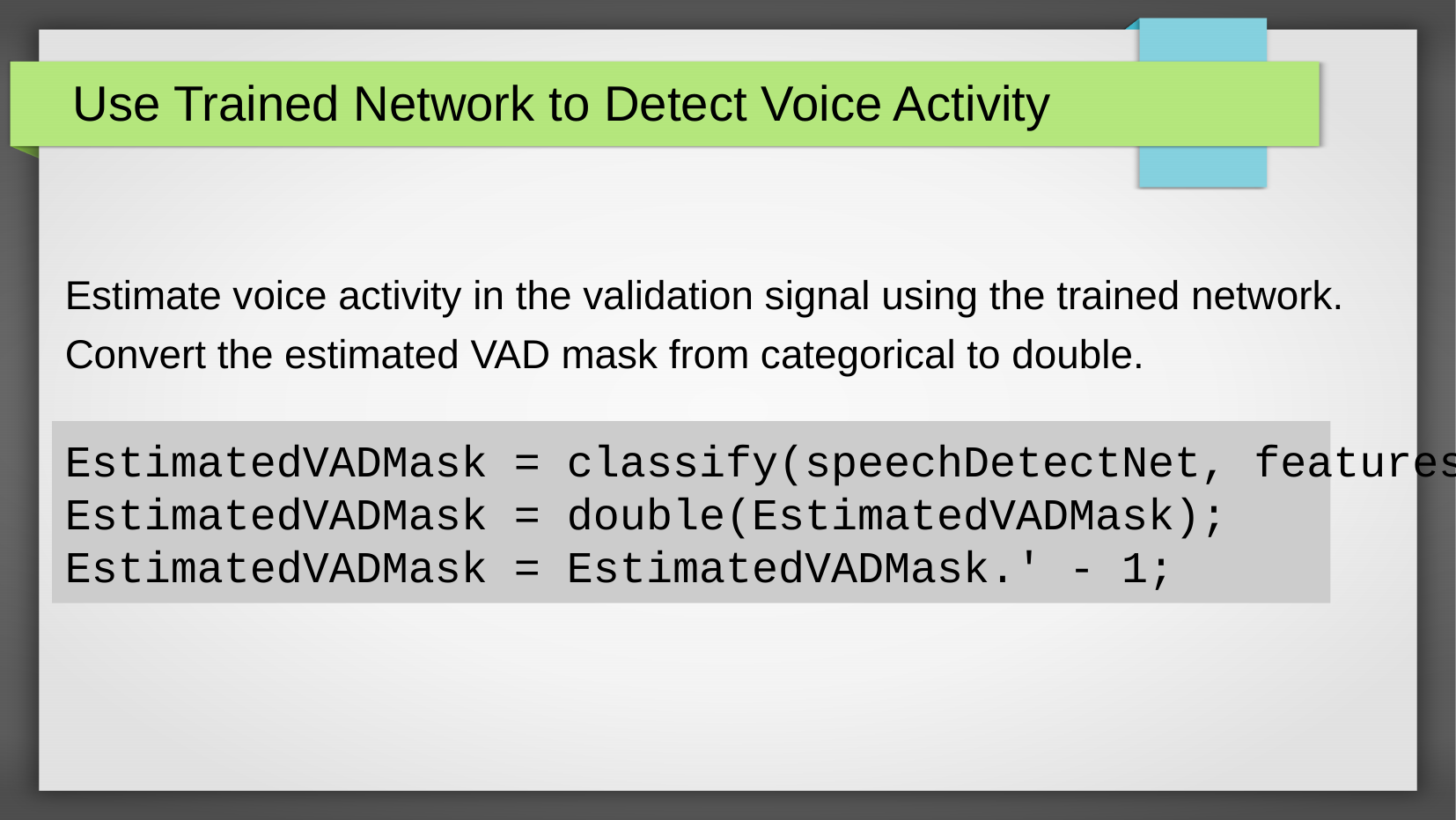

Use Trained Network to Detect Voice Activity
Estimate voice activity in the validation signal using the trained network.
Convert the estimated VAD mask from categorical to double.
EstimatedVADMask = classify(speechDetectNet, featuresValidation.');
EstimatedVADMask = double(EstimatedVADMask);
EstimatedVADMask = EstimatedVADMask.' - 1;